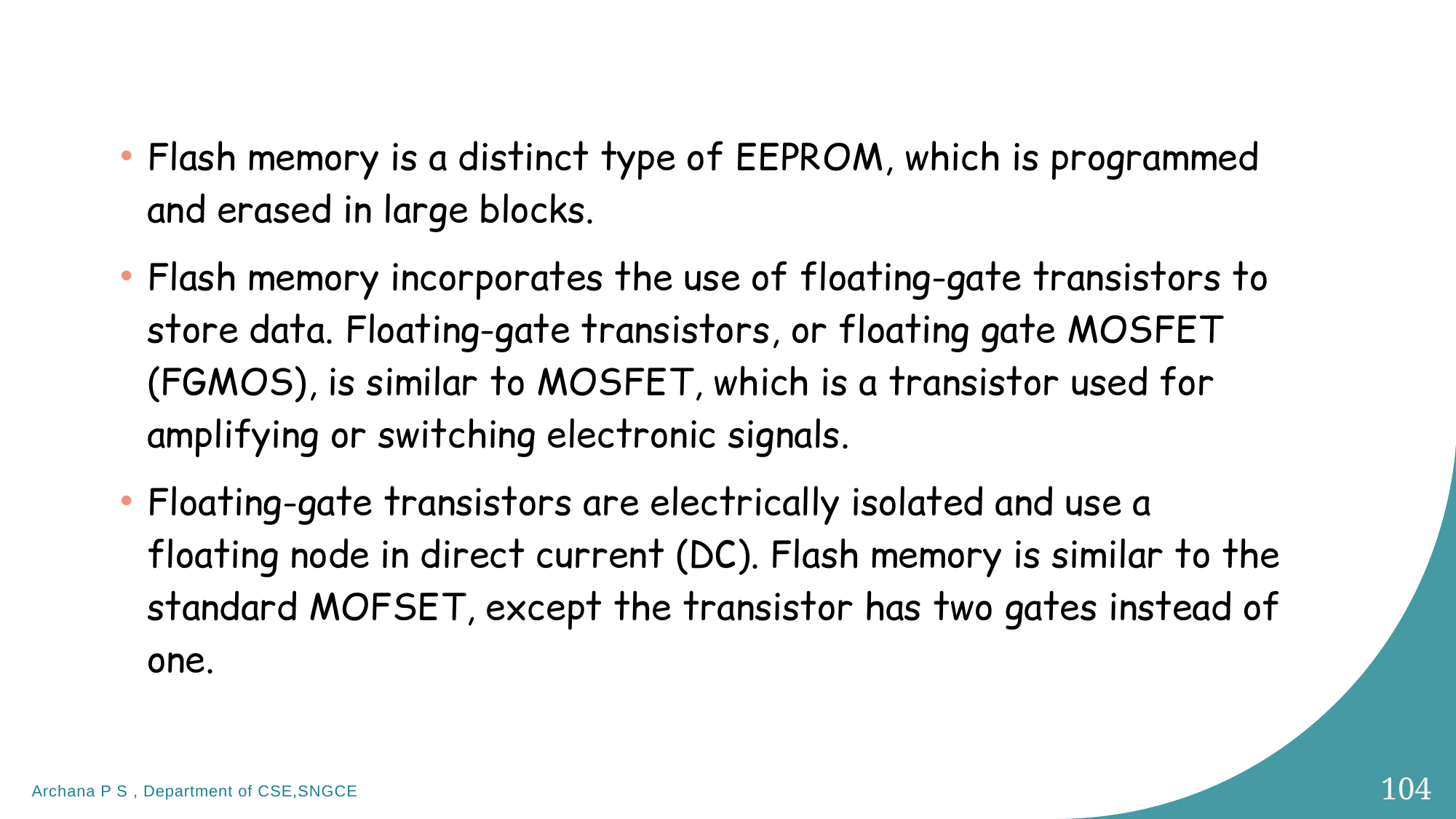

Flash memory is a distinct type of EEPROM, which is programmed and erased in large blocks.
Flash memory incorporates the use of floating-gate transistors to store data. Floating-gate transistors, or floating gate MOSFET (FGMOS), is similar to MOSFET, which is a transistor used for amplifying or switching electronic signals.
Floating-gate transistors are electrically isolated and use a floating node in direct current (DC). Flash memory is similar to the standard MOFSET, except the transistor has two gates instead of one.

104
Archana P S , Department of CSE,SNGCE